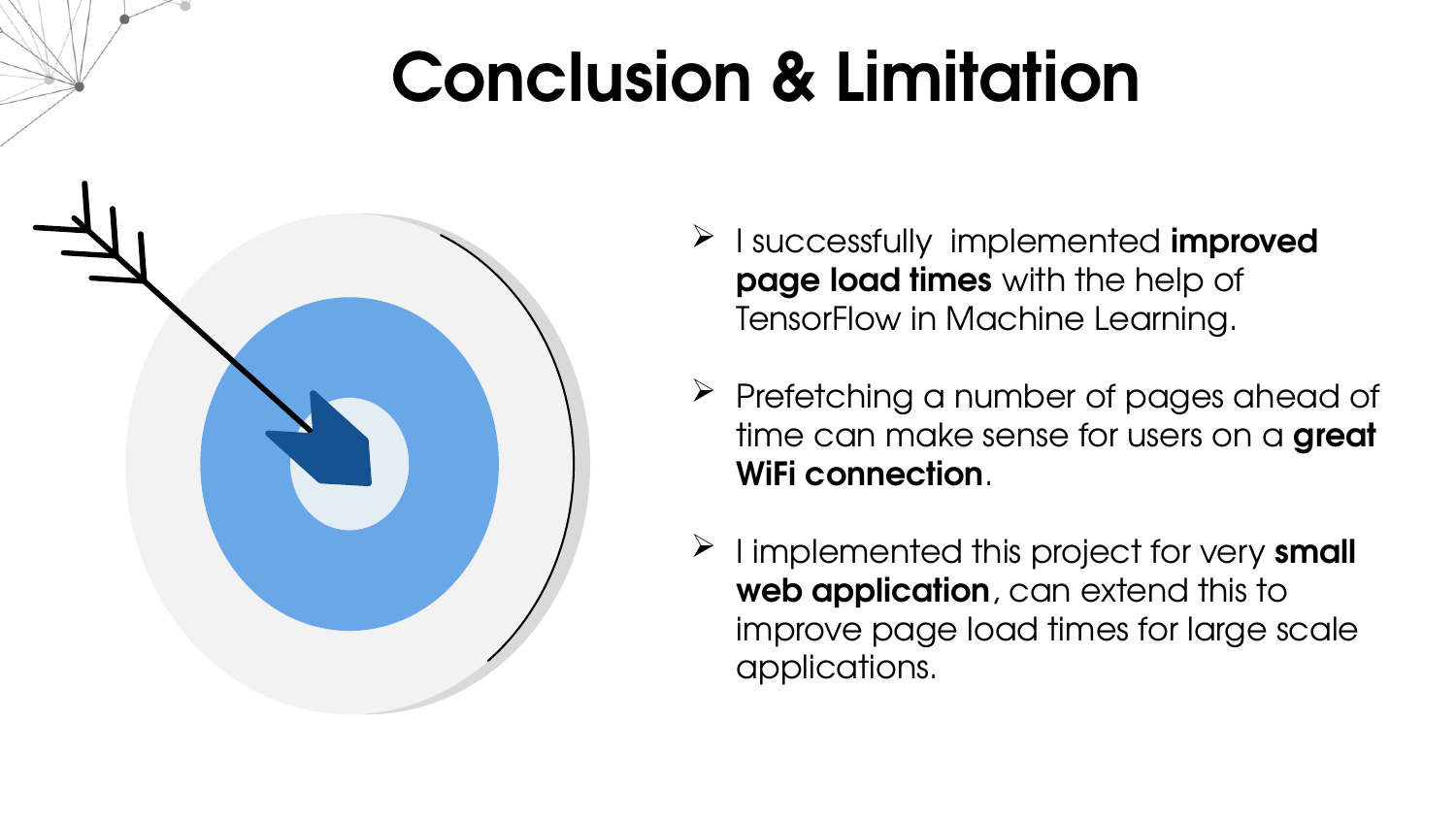

Conclusion & Limitation

I successfully  implemented improved page load times with the help of TensorFlow in Machine Learning.

Prefetching a number of pages ahead of time can make sense for users on a great WiFi connection.

I implemented this project for very small web application, can extend this to improve page load times for large scale applications.